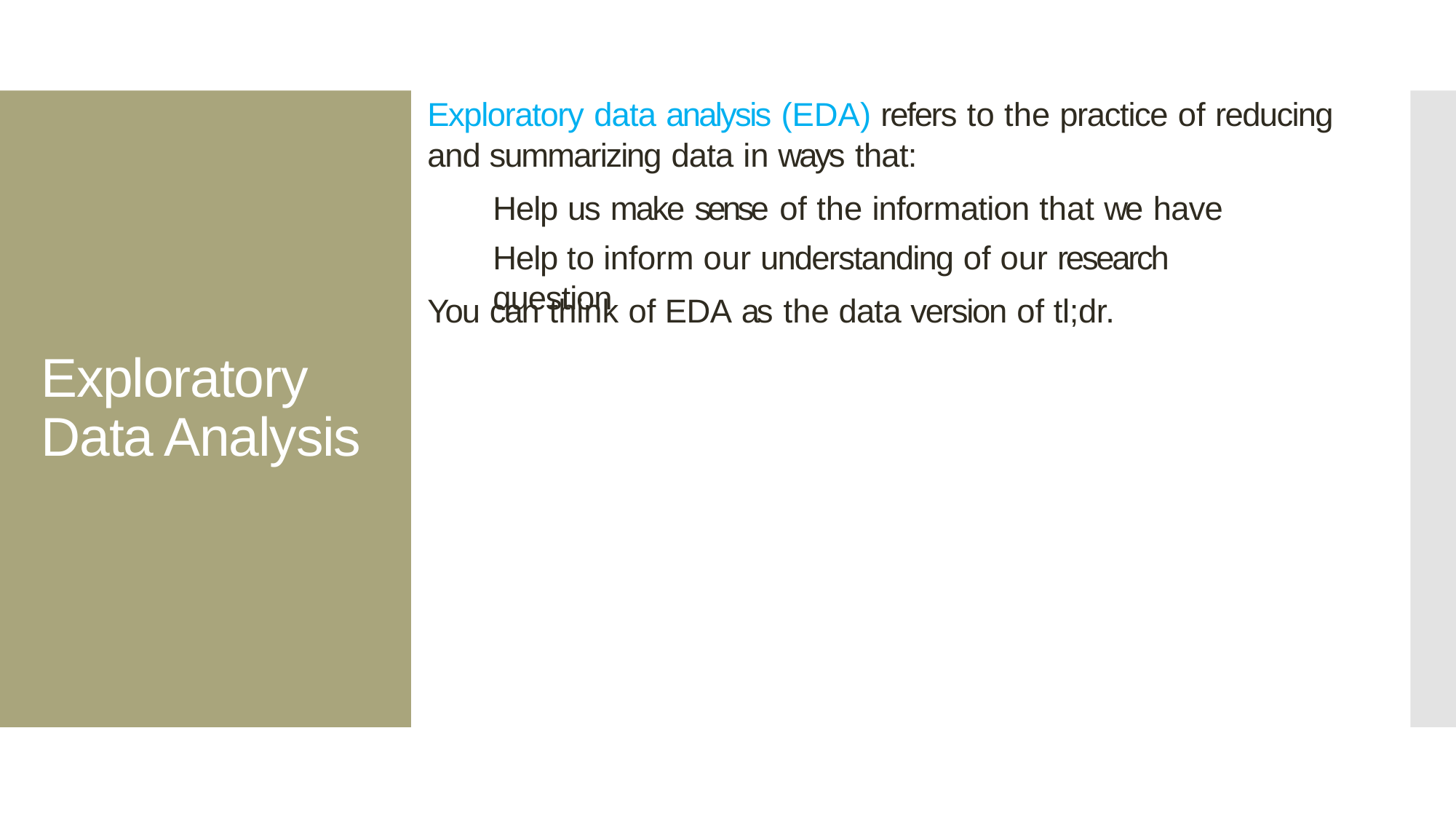

Exploratory data analysis (EDA) refers to the practice of reducing and summarizing data in ways that:
# Exploratory Data Analysis
Help us make sense of the information that we have
Help to inform our understanding of our research question
You can think of EDA as the data version of tl;dr.